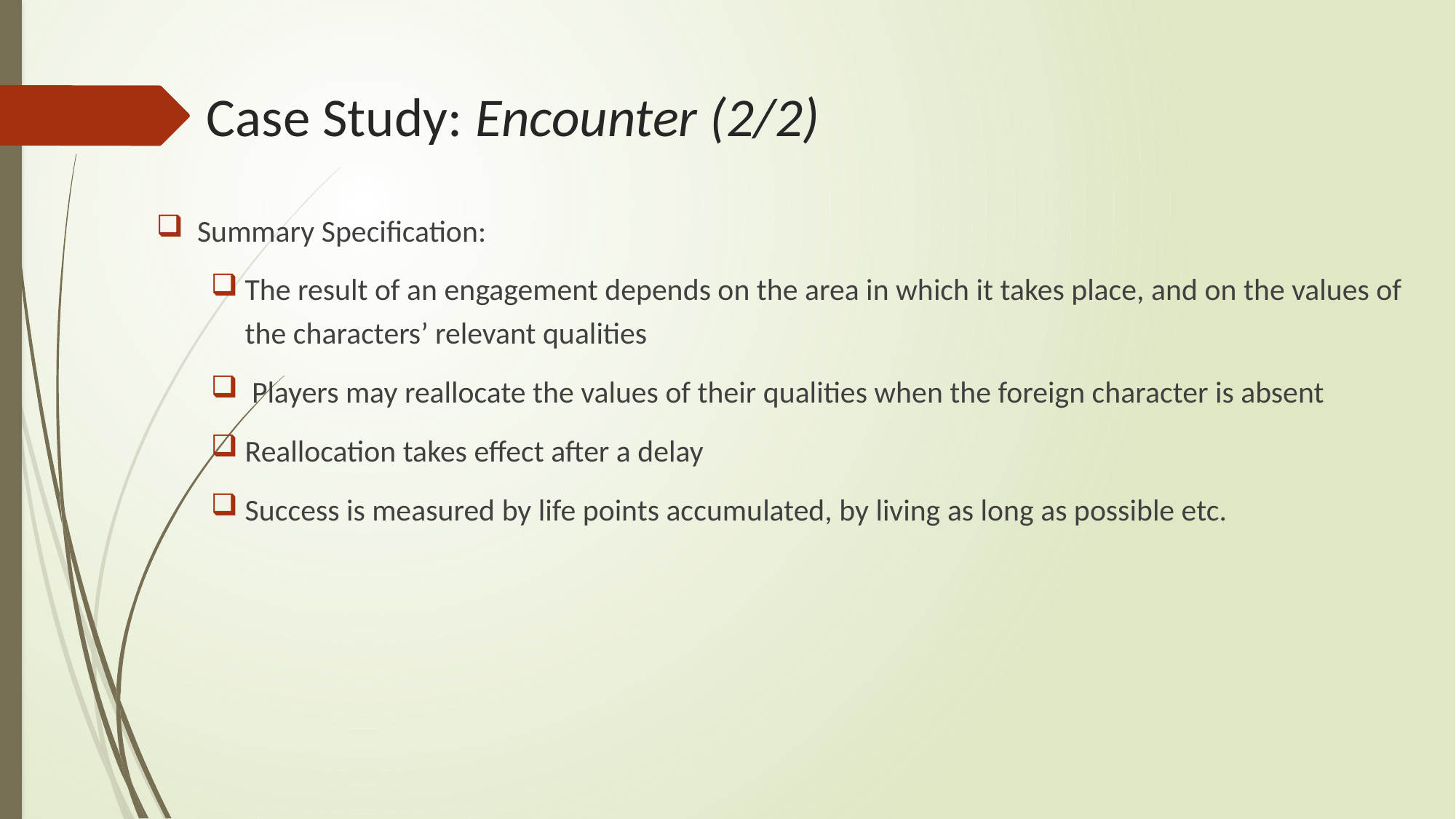

# Case Study: Encounter (2/2)
Summary Specification:
The result of an engagement depends on the area in which it takes place, and on the values of the characters’ relevant qualities
 Players may reallocate the values of their qualities when the foreign character is absent
Reallocation takes effect after a delay
Success is measured by life points accumulated, by living as long as possible etc.